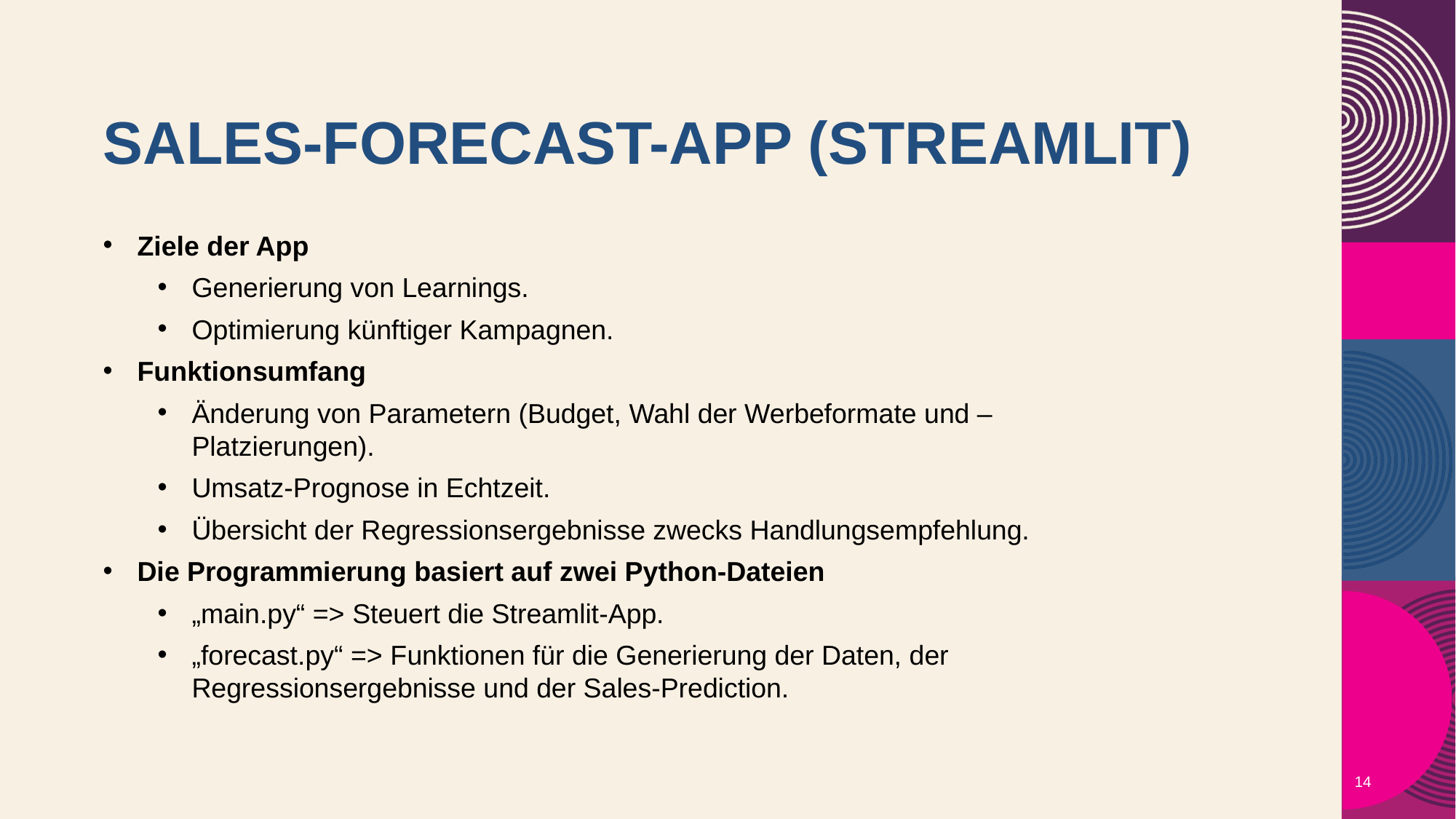

# Sales-Forecast-App (Streamlit)
Ziele der App
Generierung von Learnings.
Optimierung künftiger Kampagnen.
Funktionsumfang
Änderung von Parametern (Budget, Wahl der Werbeformate und –Platzierungen).
Umsatz-Prognose in Echtzeit.
Übersicht der Regressionsergebnisse zwecks Handlungsempfehlung.
Die Programmierung basiert auf zwei Python-Dateien
„main.py“ => Steuert die Streamlit-App.
„forecast.py“ => Funktionen für die Generierung der Daten, der Regressionsergebnisse und der Sales-Prediction.

14